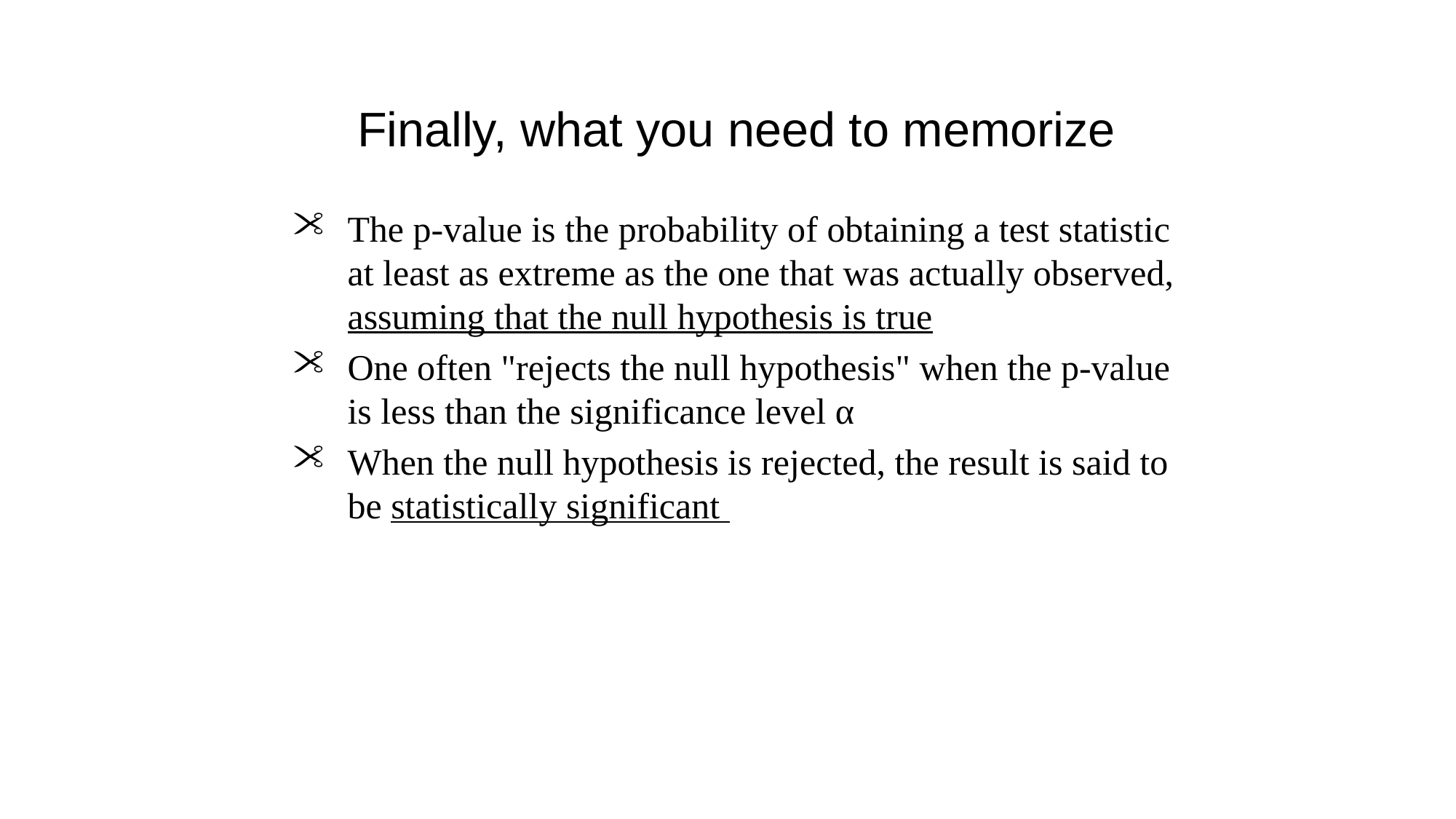

# Finally, what you need to memorize
The p-value is the probability of obtaining a test statistic at least as extreme as the one that was actually observed, assuming that the null hypothesis is true
One often "rejects the null hypothesis" when the p-value is less than the significance level α
When the null hypothesis is rejected, the result is said to be statistically significant